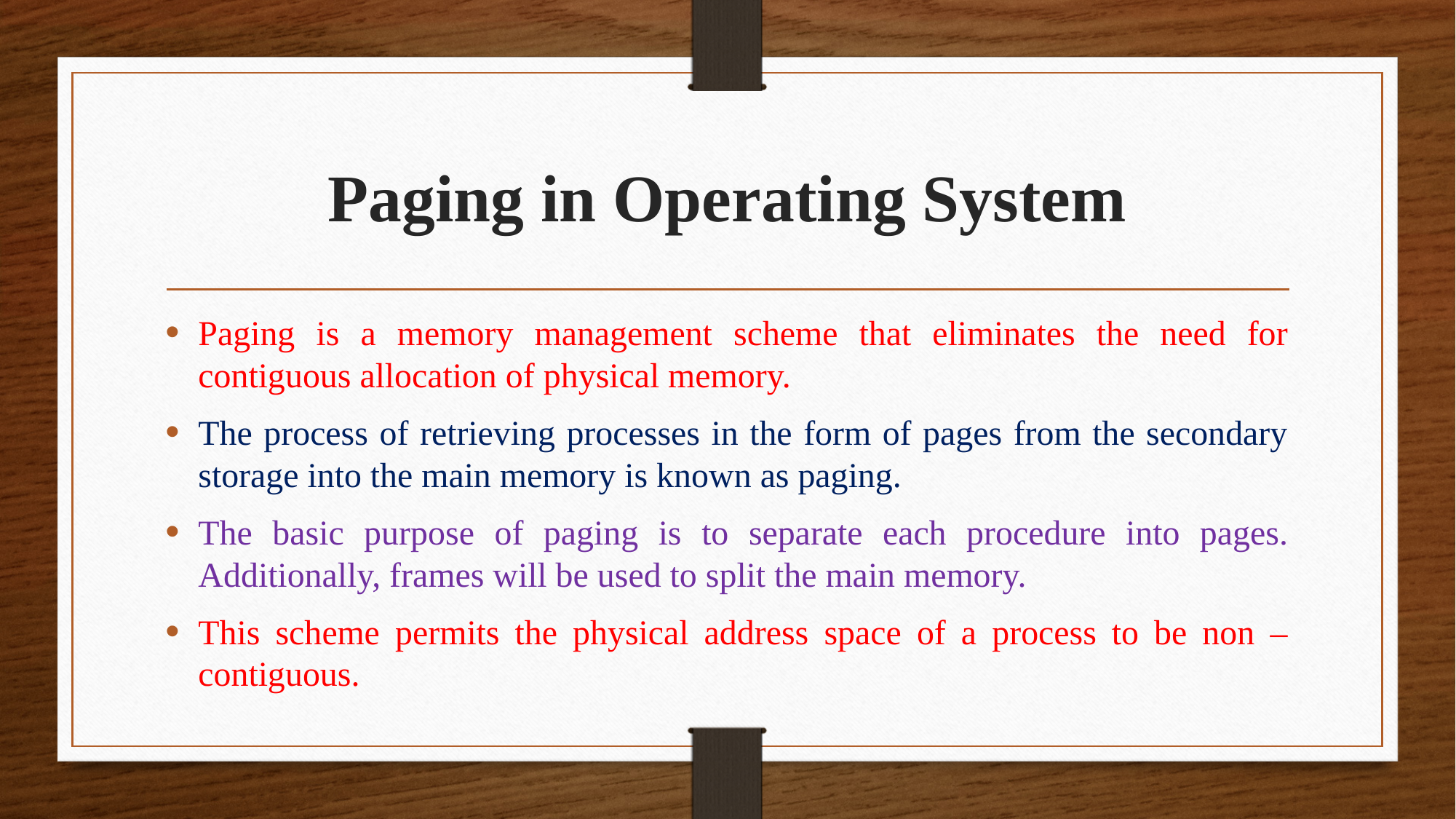

# Paging in Operating System
Paging is a memory management scheme that eliminates the need for contiguous allocation of physical memory.
The process of retrieving processes in the form of pages from the secondary storage into the main memory is known as paging.
The basic purpose of paging is to separate each procedure into pages. Additionally, frames will be used to split the main memory.
This scheme permits the physical address space of a process to be non – contiguous.